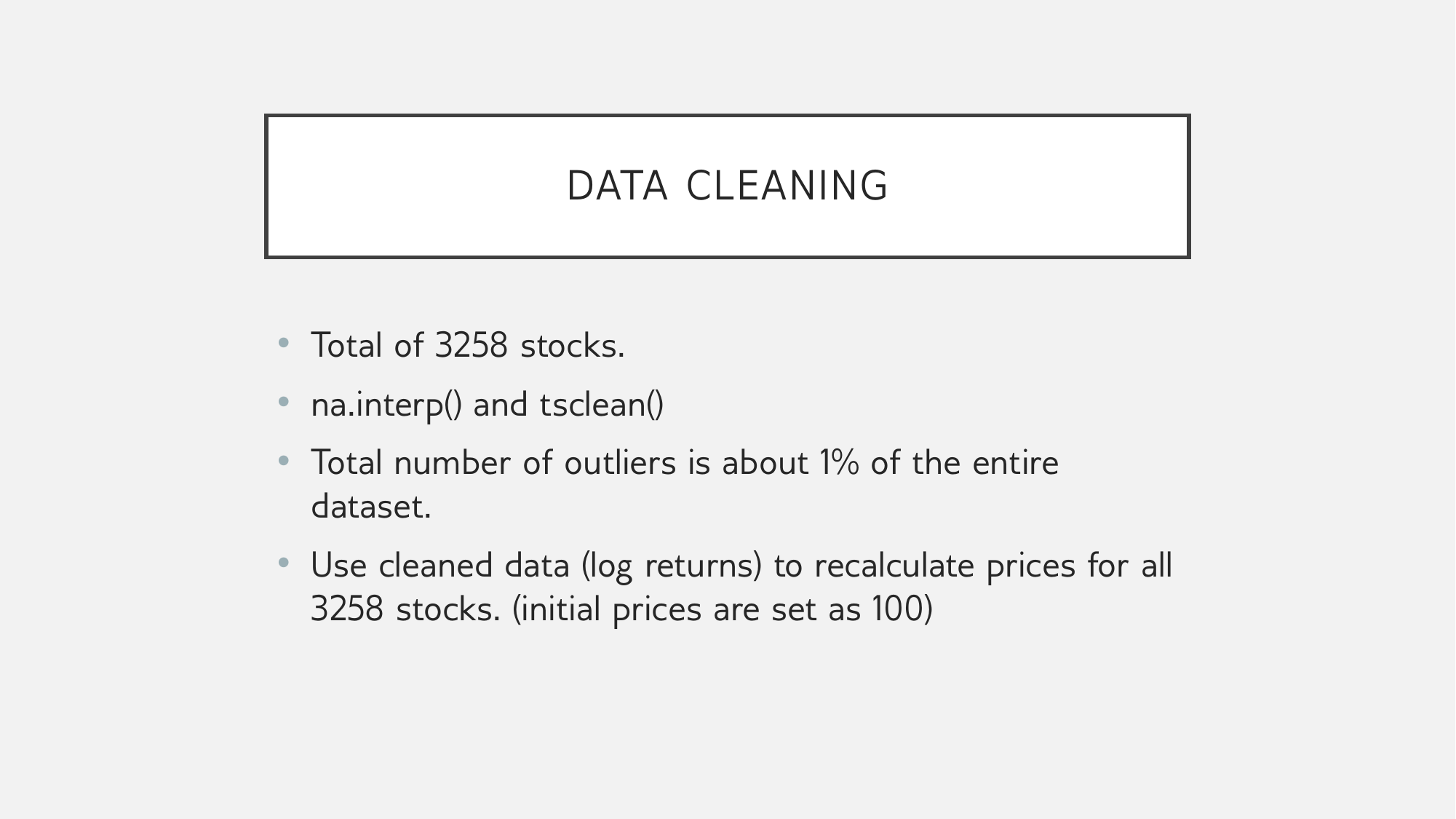

# Data cleaning
Total of 3258 stocks.
na.interp() and tsclean()
Total number of outliers is about 1% of the entire dataset.
Use cleaned data (log returns) to recalculate prices for all 3258 stocks. (initial prices are set as 100)